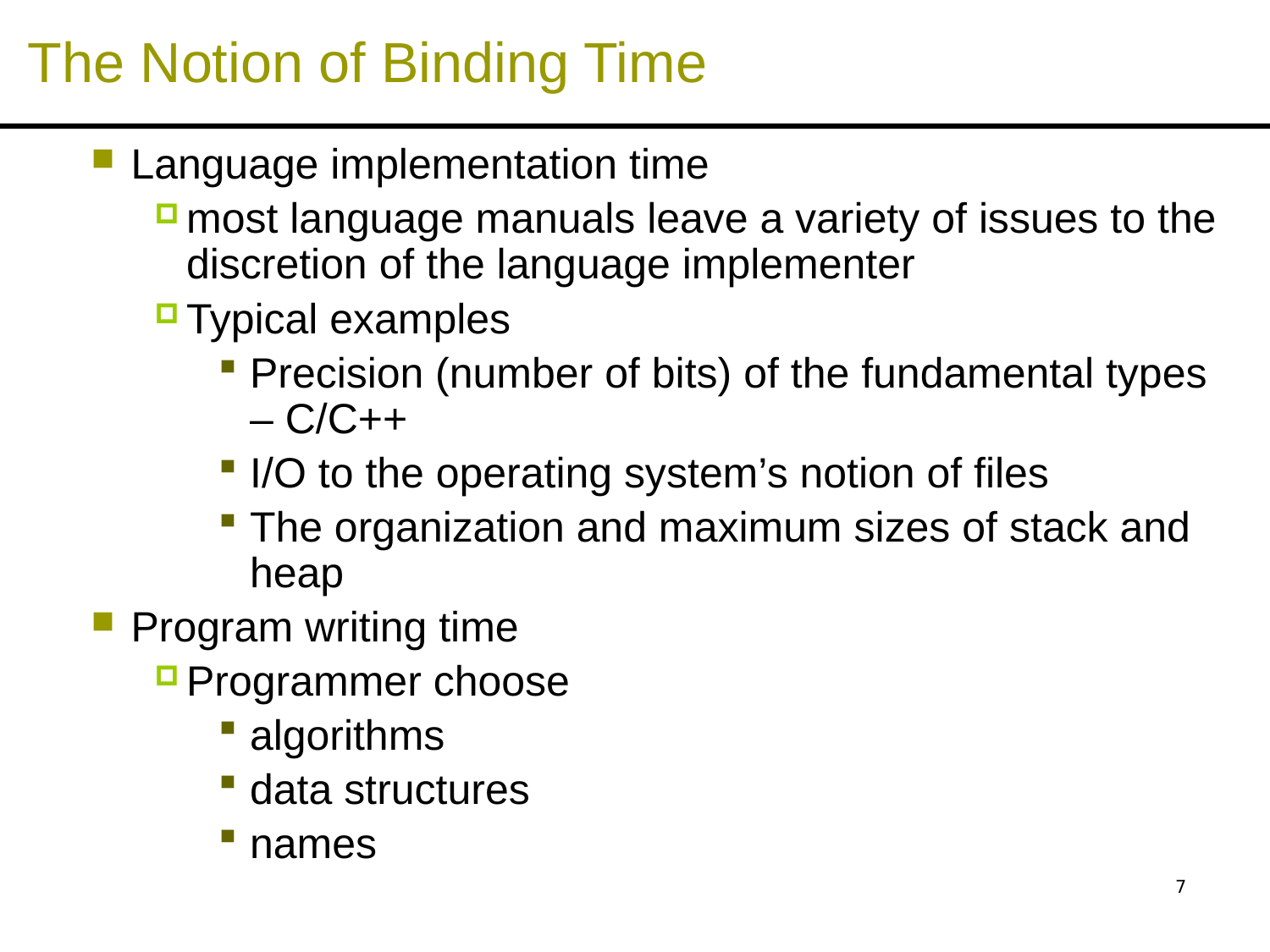

# The Notion of Binding Time
Language implementation time
most language manuals leave a variety of issues to the discretion of the language implementer
Typical examples
Precision (number of bits) of the fundamental types – C/C++
I/O to the operating system’s notion of files
The organization and maximum sizes of stack and heap
Program writing time
Programmer choose
algorithms
data structures
names
7